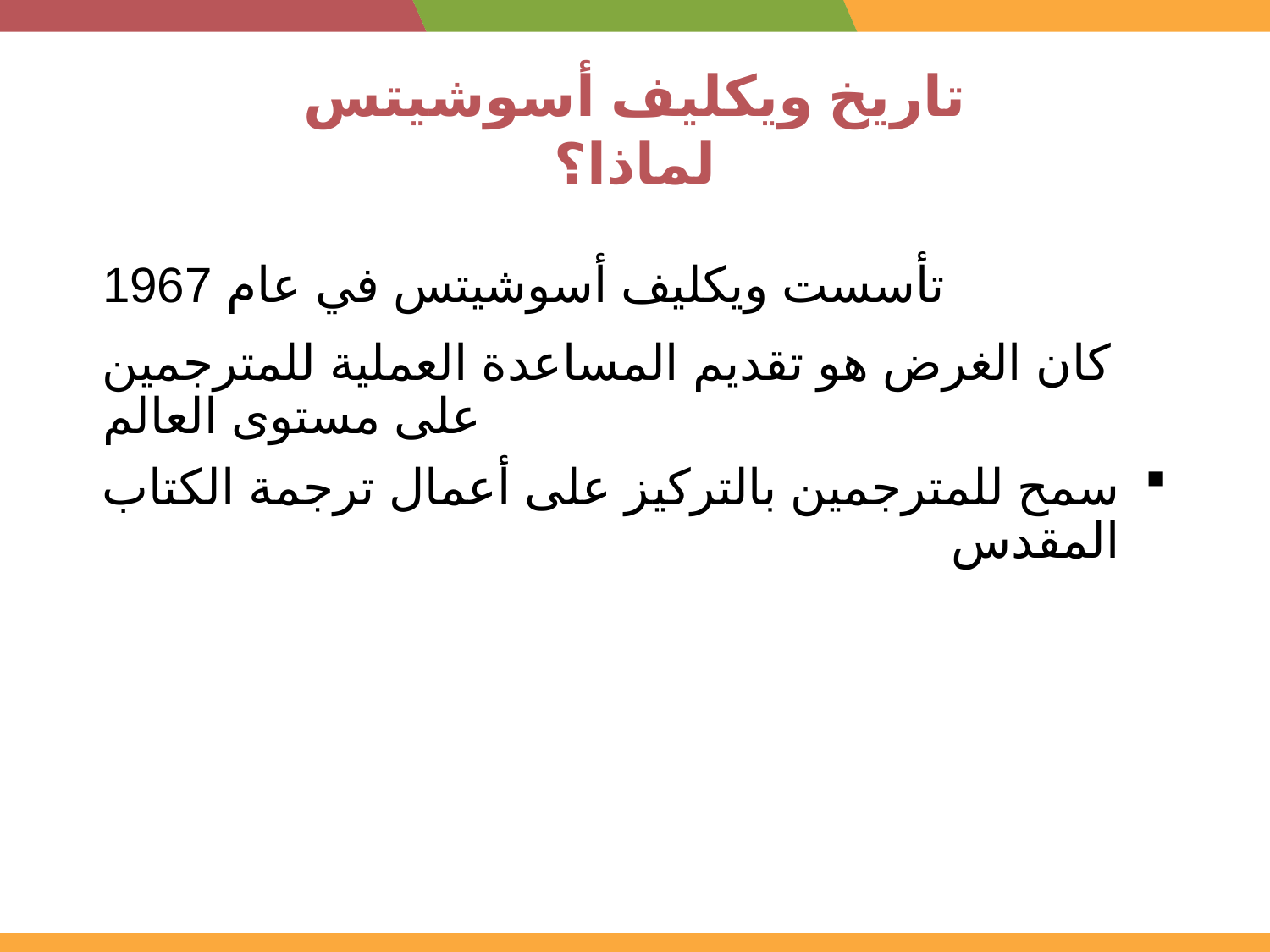

# تاريخ ويكليف أسوشيتس لماذا؟
تأسست ويكليف أسوشيتس في عام 1967
كان الغرض هو تقديم المساعدة العملية للمترجمين على مستوى العالم
سمح للمترجمين بالتركيز على أعمال ترجمة الكتاب المقدس